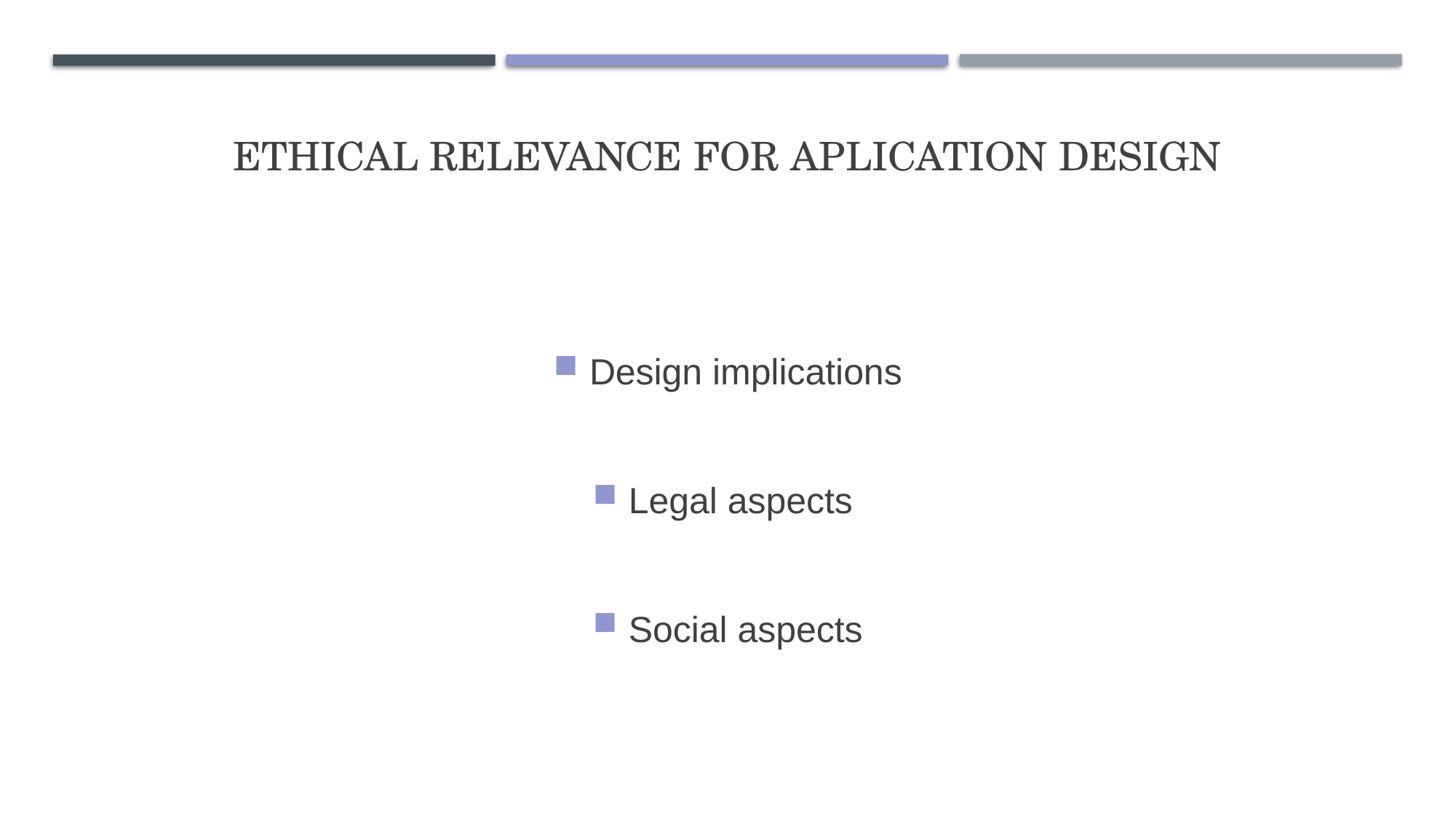

# Ethical relevance for aplication design
Design implications

Legal aspects

Social aspects